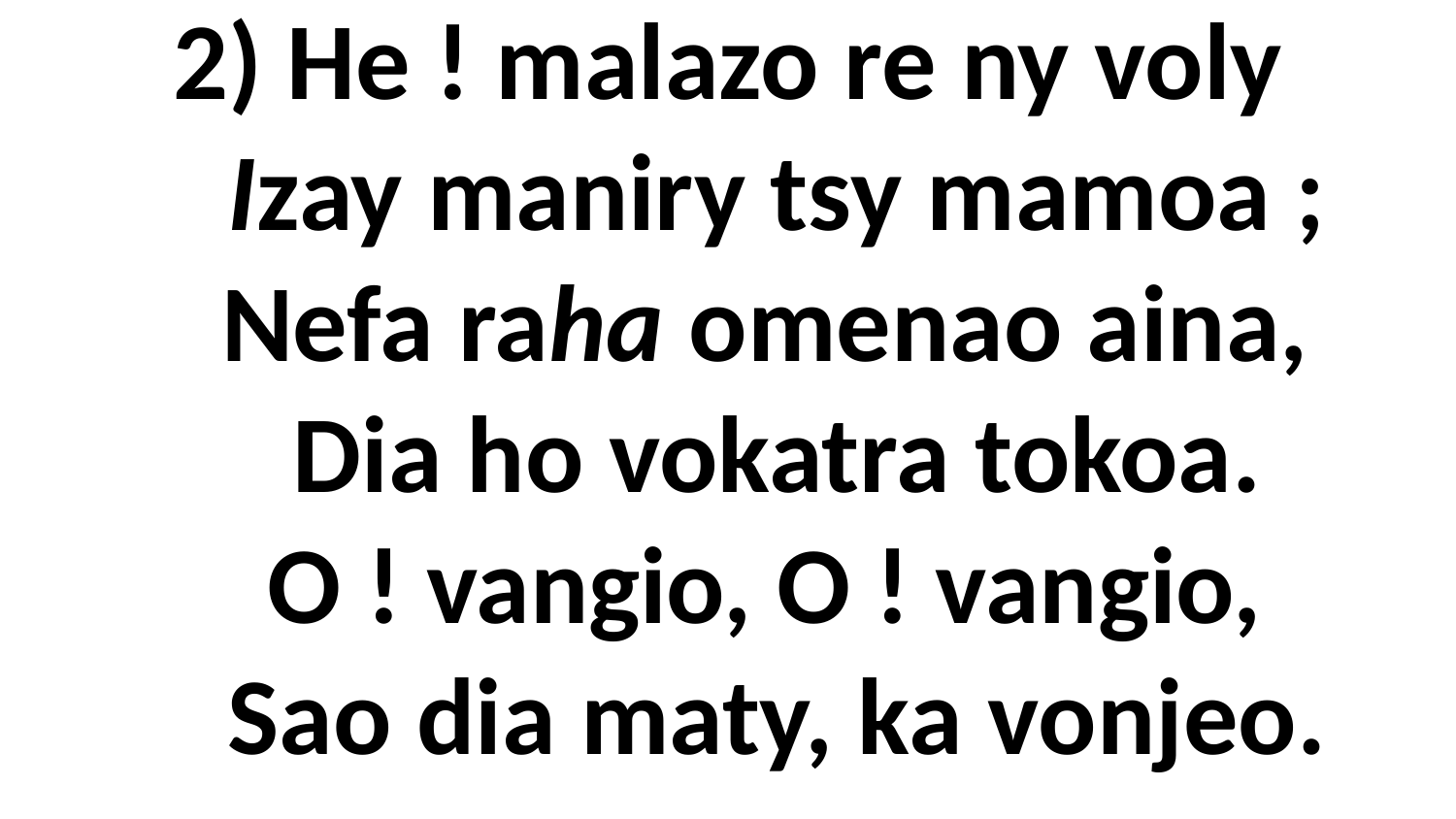

# 2) He ! malazo re ny voly Izay maniry tsy mamoa ; Nefa raha omenao aina, Dia ho vokatra tokoa. O ! vangio, O ! vangio, Sao dia maty, ka vonjeo.